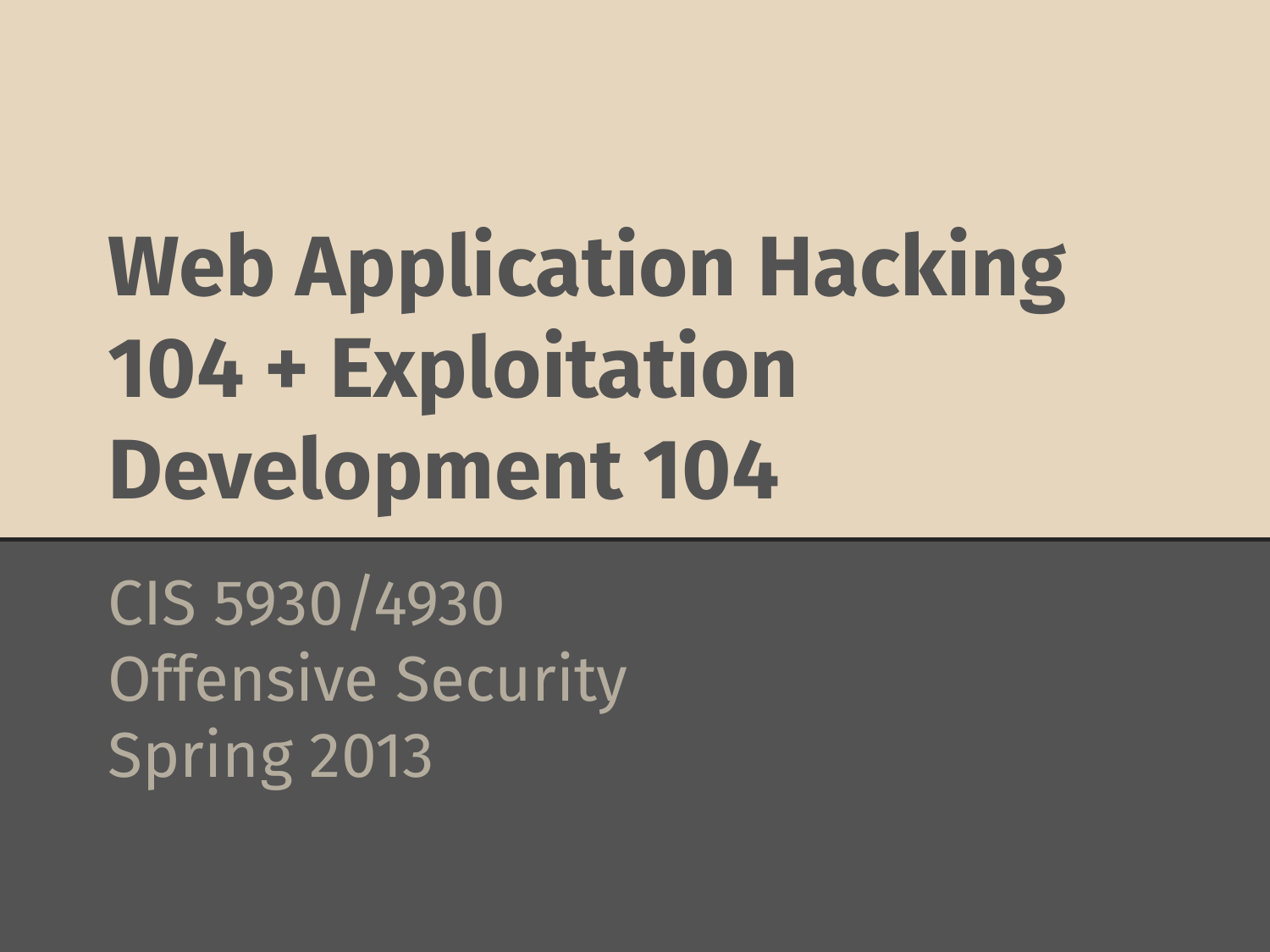

# Web Application Hacking 104 + Exploitation Development 104
CIS 5930/4930
Offensive Security
Spring 2013